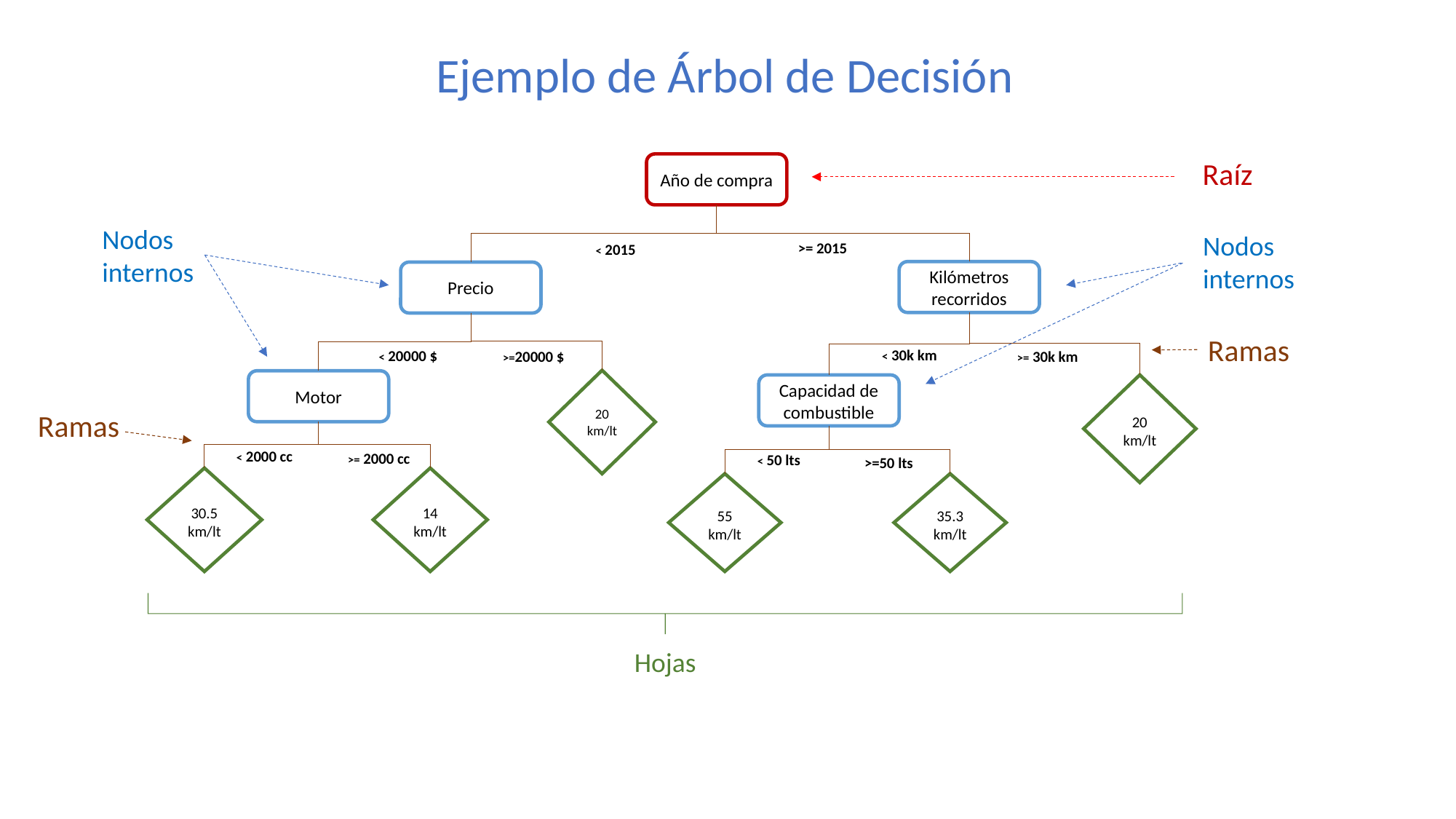

Ejemplo de Árbol de Decisión

Raíz
Año de compra
Nodos
internos
Nodos
internos
>= 2015
< 2015
Kilómetros recorridos
Precio
Ramas
< 30k km
< 20000 $
>= 30k km
>=20000 $
20 km/lt
Motor

20 km/lt

Capacidad de combustible
Ramas
< 2000 cc
>= 2000 cc
< 50 lts
>=50 lts

30.5 km/lt

14 km/lt

55 km/lt

35.3 km/lt

Hojas